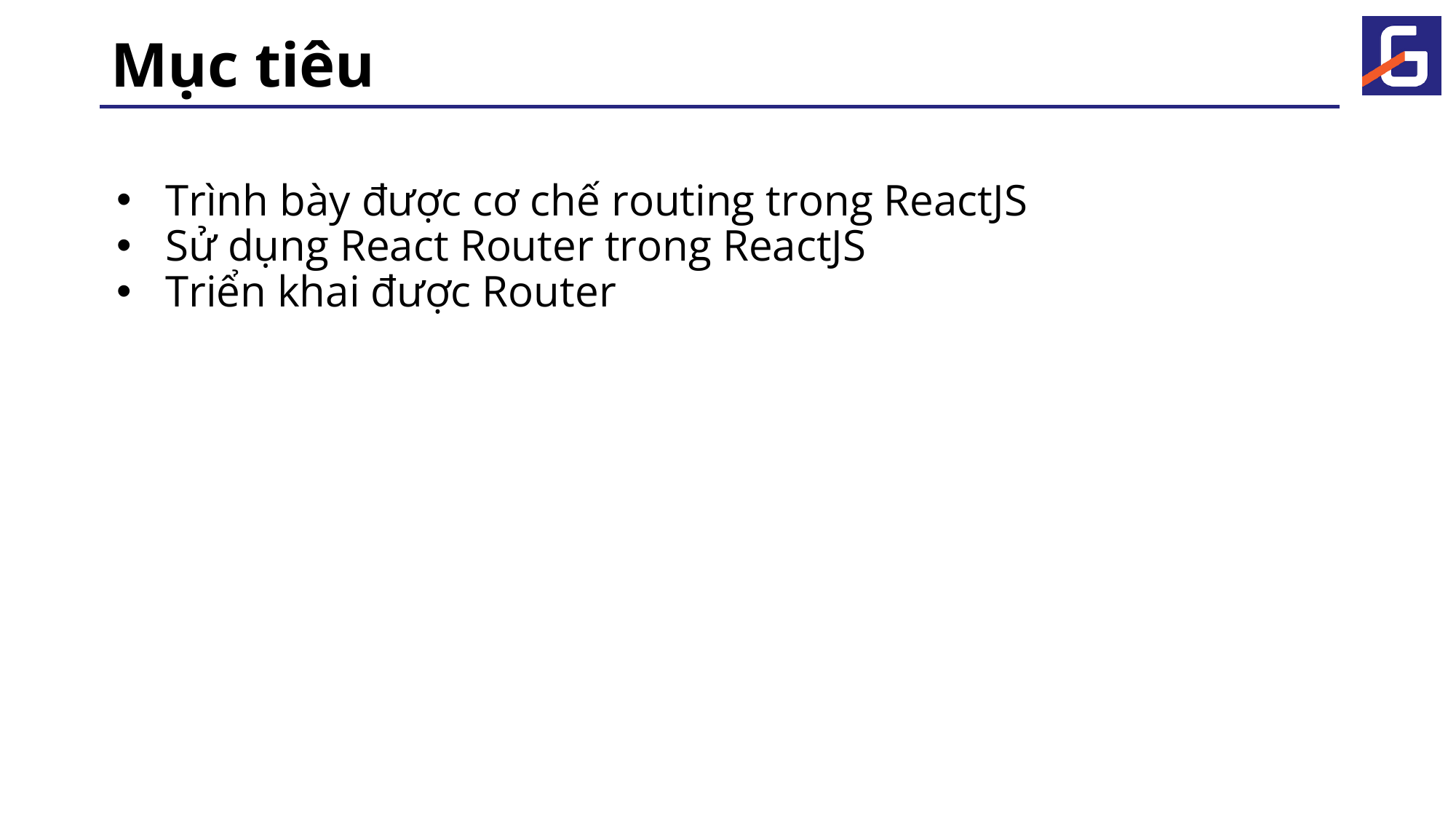

# Mục tiêu
Trình bày được cơ chế routing trong ReactJS
Sử dụng React Router trong ReactJS
Triển khai được Router